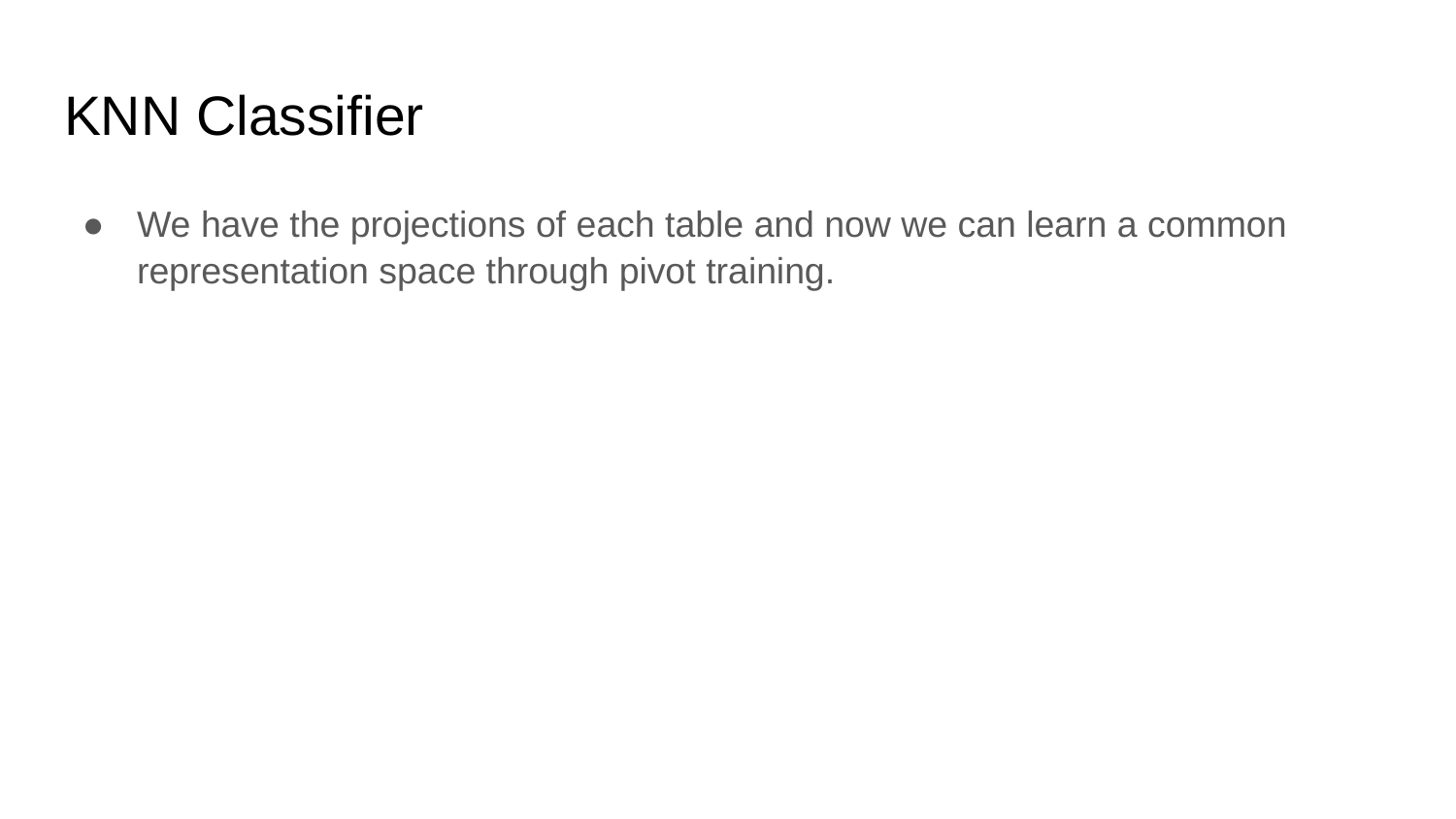

# KNN Classifier
We have the projections of each table and now we can learn a common representation space through pivot training.